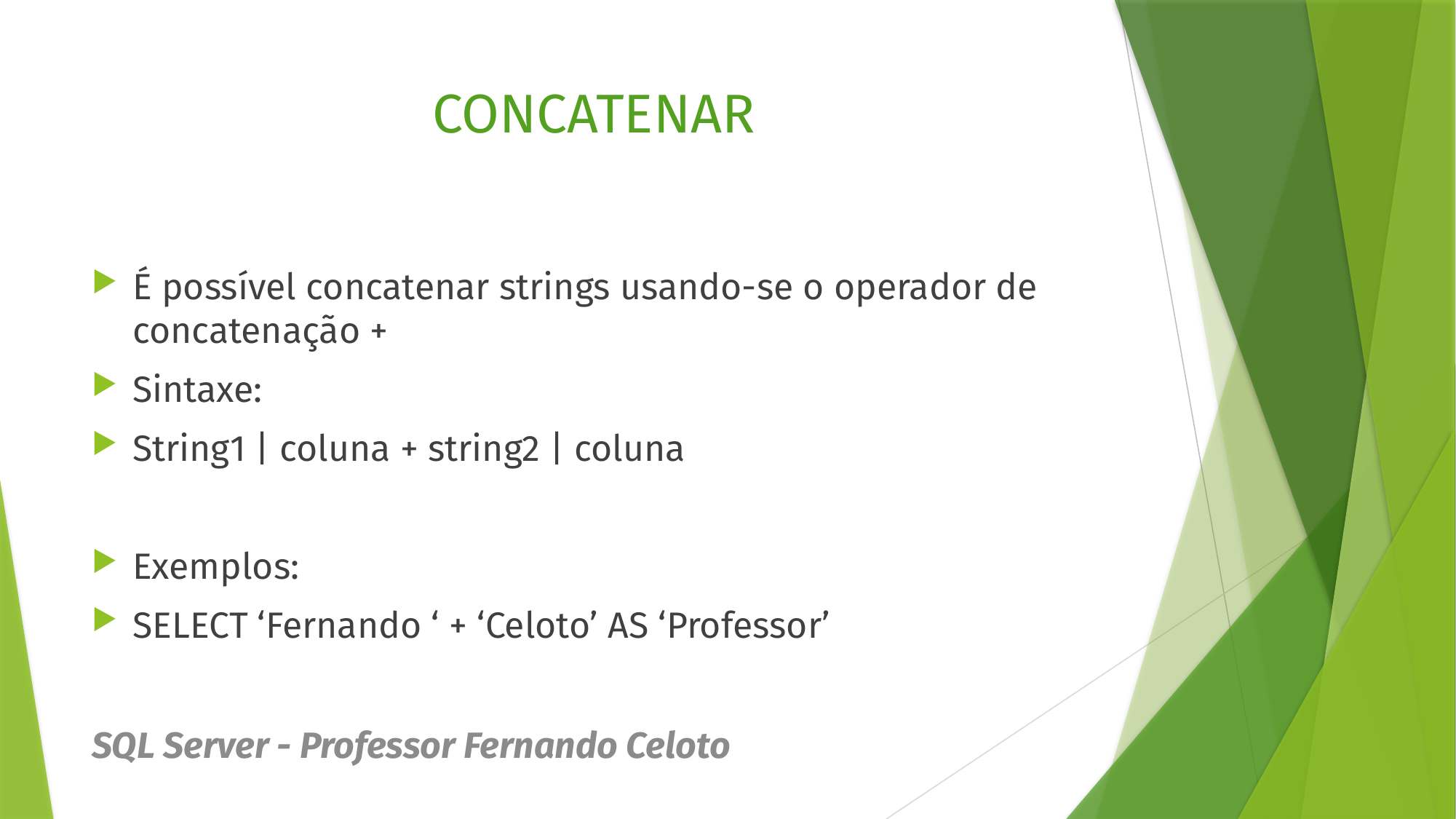

# CONCATENAR
É possível concatenar strings usando-se o operador de concatenação +
Sintaxe:
String1 | coluna + string2 | coluna

Exemplos:
SELECT ‘Fernando ‘ + ‘Celoto’ AS ‘Professor’

SQL Server - Professor Fernando Celoto